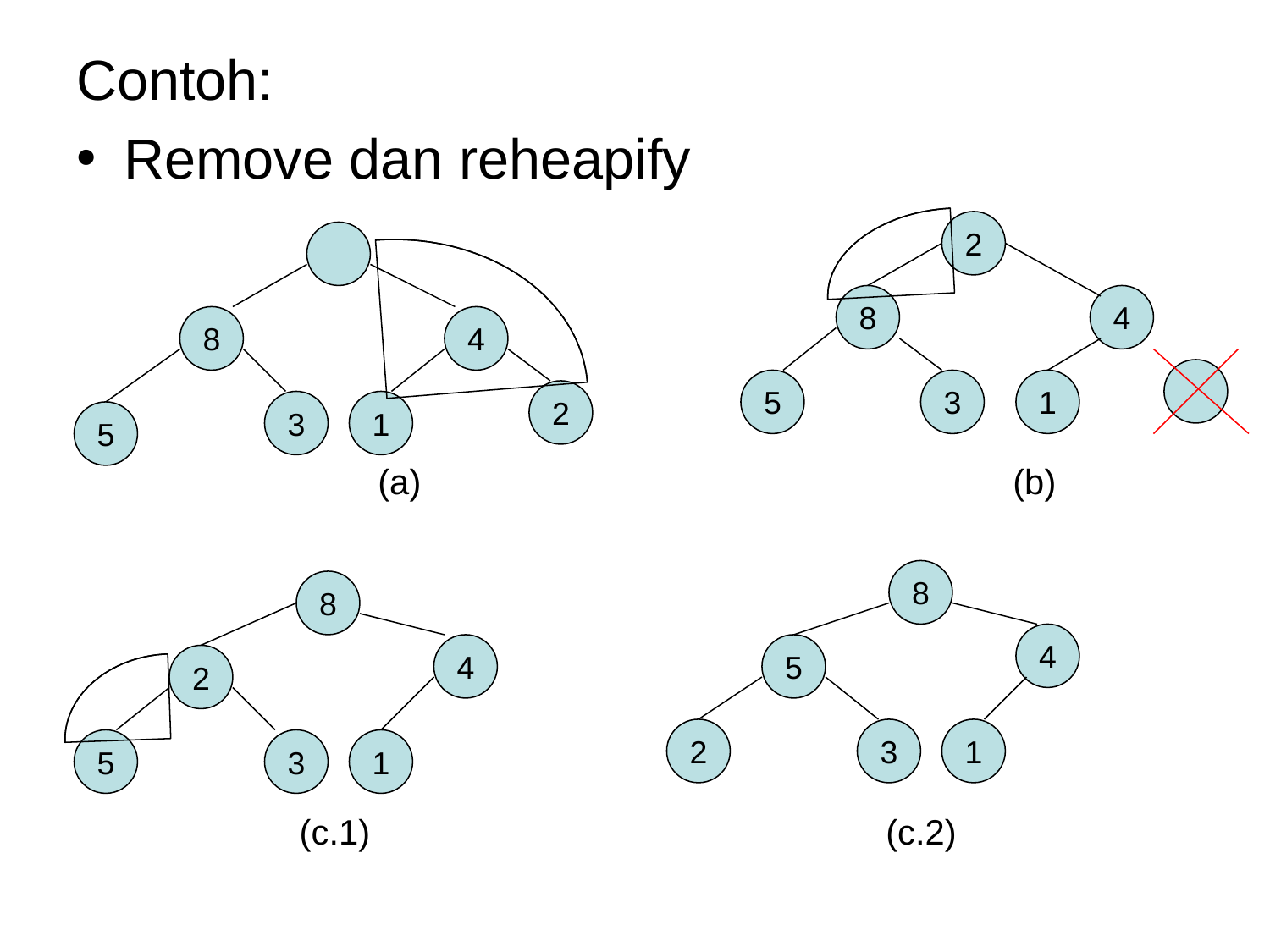

# Contoh:
Remove dan reheapify

			(a)					(b)

		     (c.1)					(c.2)

2

8
4
8
4

5
3
1
2
3
1
5
8
8
4
4
5
2

2
3
1
5
3
1